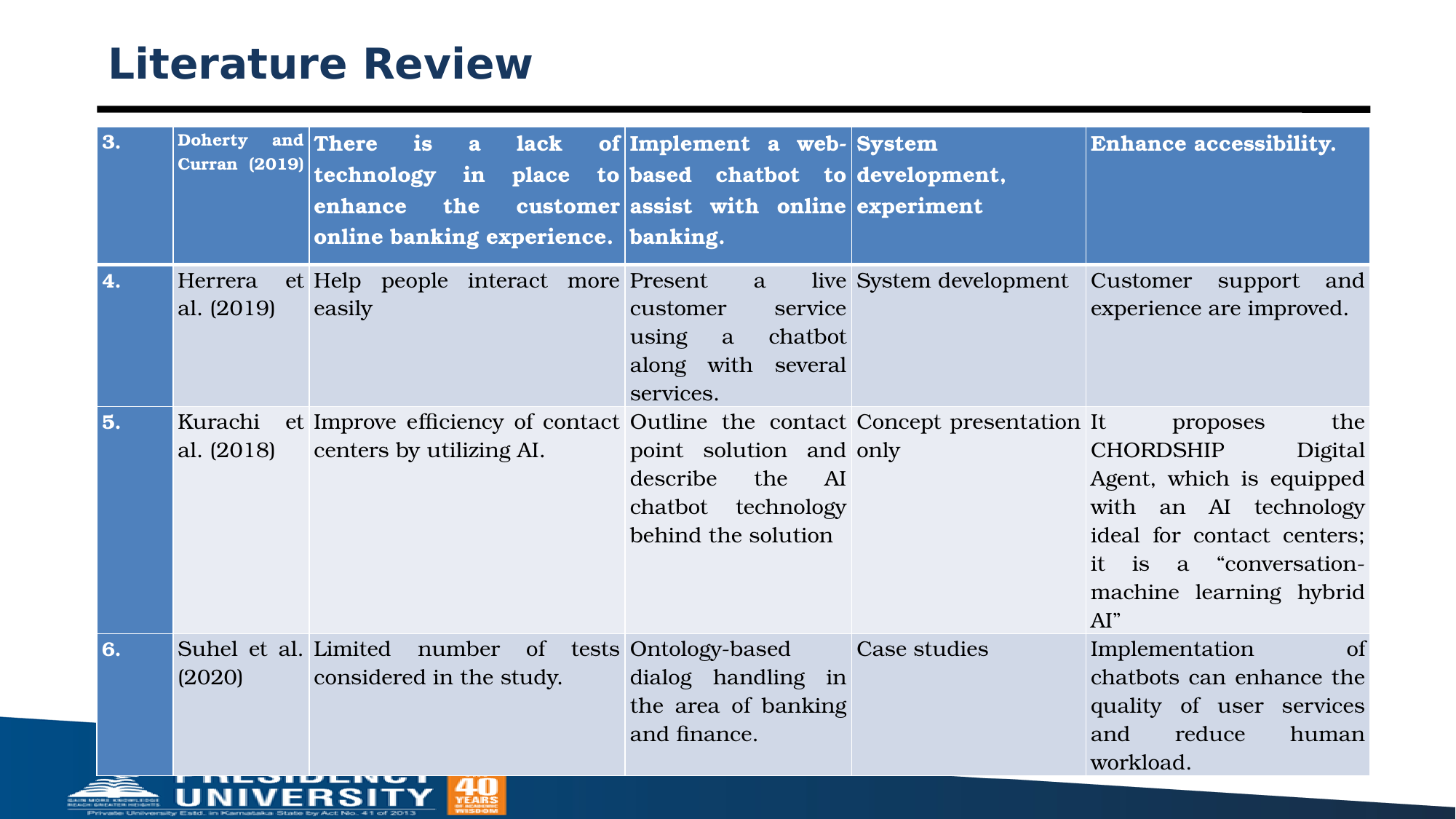

# Literature Review
| 3. | Doherty and Curran (2019) | There is a lack of technology in place to enhance the customer online banking experience. | Implement a web-based chatbot to assist with online banking. | System development, experiment | Enhance accessibility. |
| --- | --- | --- | --- | --- | --- |
| 4. | Herrera et al. (2019) | Help people interact more easily | Present a live customer service using a chatbot along with several services. | System development | Customer support and experience are improved. |
| 5. | Kurachi et al. (2018) | Improve efficiency of contact centers by utilizing AI. | Outline the contact point solution and describe the AI chatbot technology behind the solution | Concept presentation only | It proposes the CHORDSHIP Digital Agent, which is equipped with an AI technology ideal for contact centers; it is a “conversation-machine learning hybrid AI” |
| 6. | Suhel et al. (2020) | Limited number of tests considered in the study. | Ontology-based dialog handling in the area of banking and finance. | Case studies | Implementation of chatbots can enhance the quality of user services and reduce human workload. |